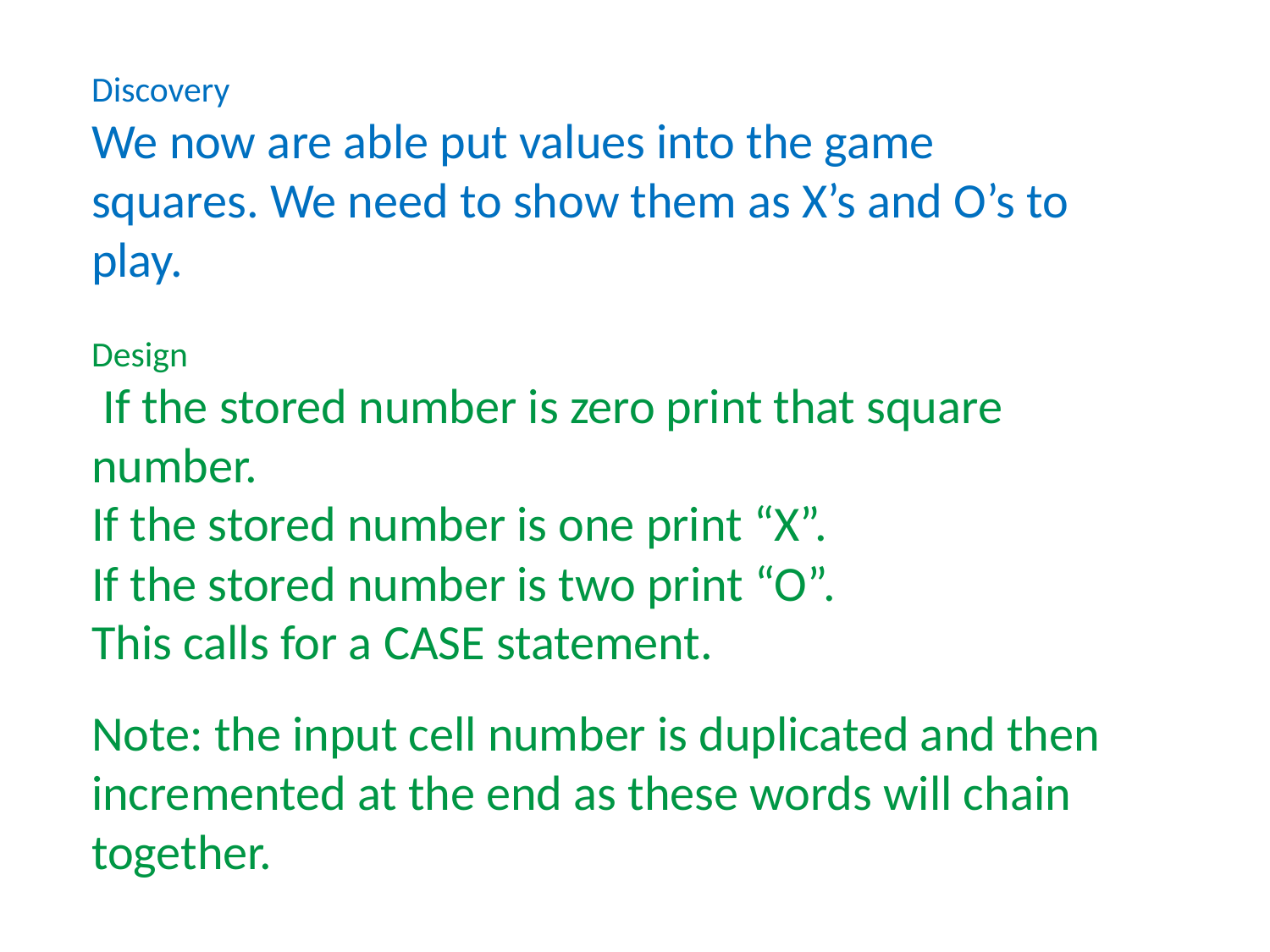

Discovery
We now are able put values into the game squares. We need to show them as X’s and O’s to play.
Design
 If the stored number is zero print that square number.
If the stored number is one print “X”.
If the stored number is two print “O”.
This calls for a CASE statement.
Note: the input cell number is duplicated and then incremented at the end as these words will chain together.